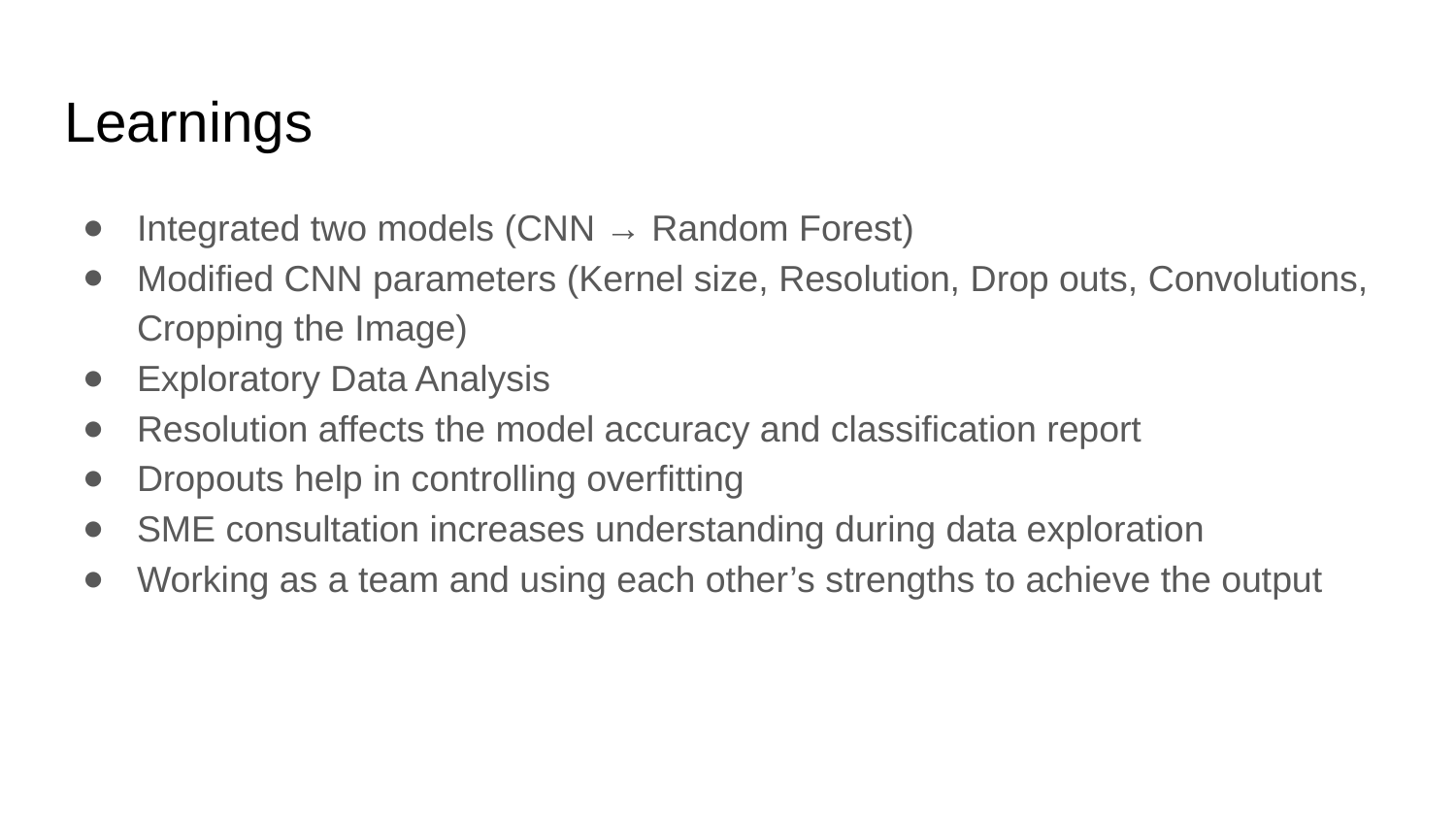

# Learnings
Integrated two models (CNN → Random Forest)
Modified CNN parameters (Kernel size, Resolution, Drop outs, Convolutions, Cropping the Image)
Exploratory Data Analysis
Resolution affects the model accuracy and classification report
Dropouts help in controlling overfitting
SME consultation increases understanding during data exploration
Working as a team and using each other’s strengths to achieve the output